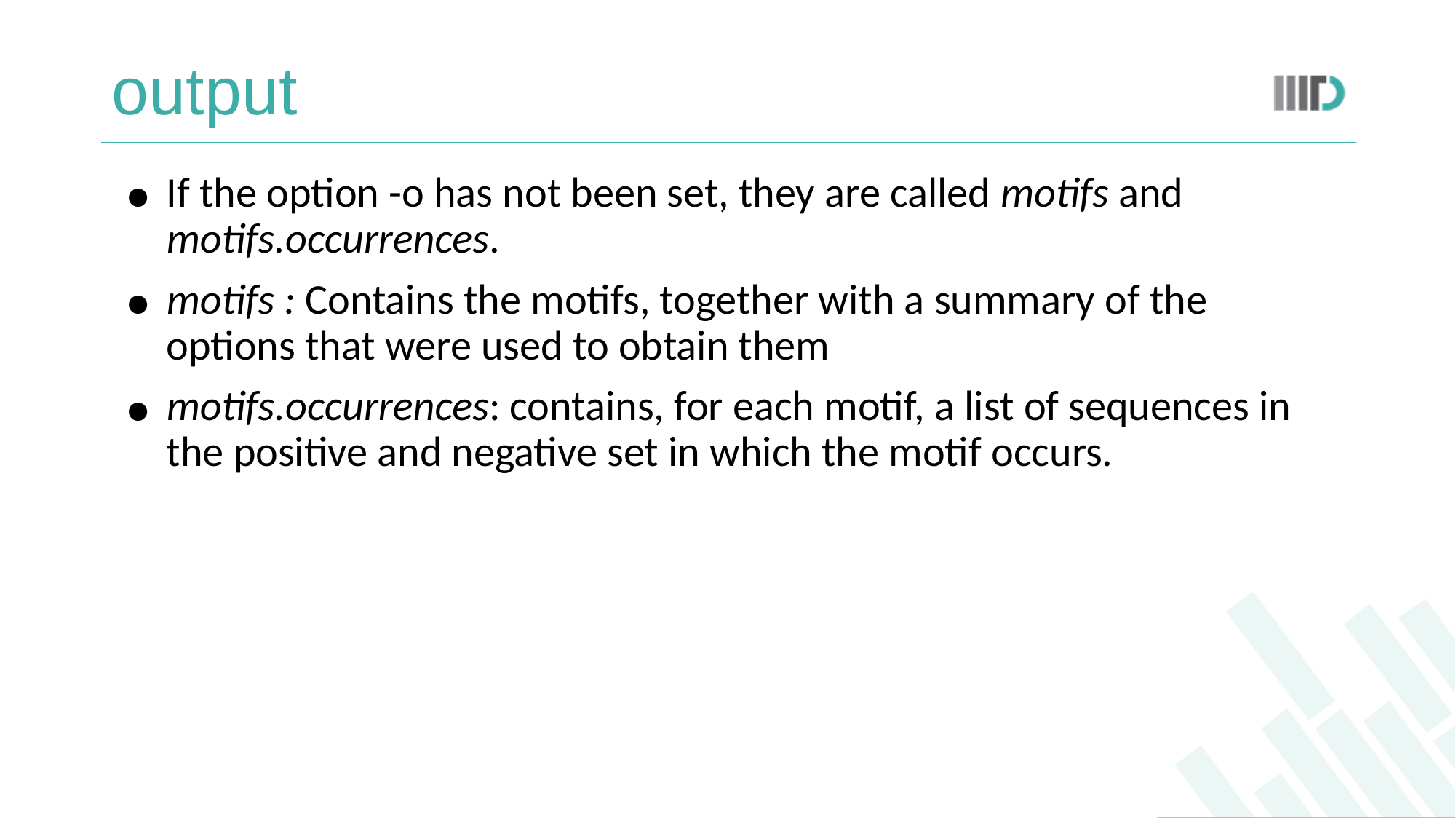

# output
If the option -o has not been set, they are called motifs and motifs.occurrences.
motifs : Contains the motifs, together with a summary of the options that were used to obtain them
motifs.occurrences: contains, for each motif, a list of sequences in the positive and negative set in which the motif occurs.